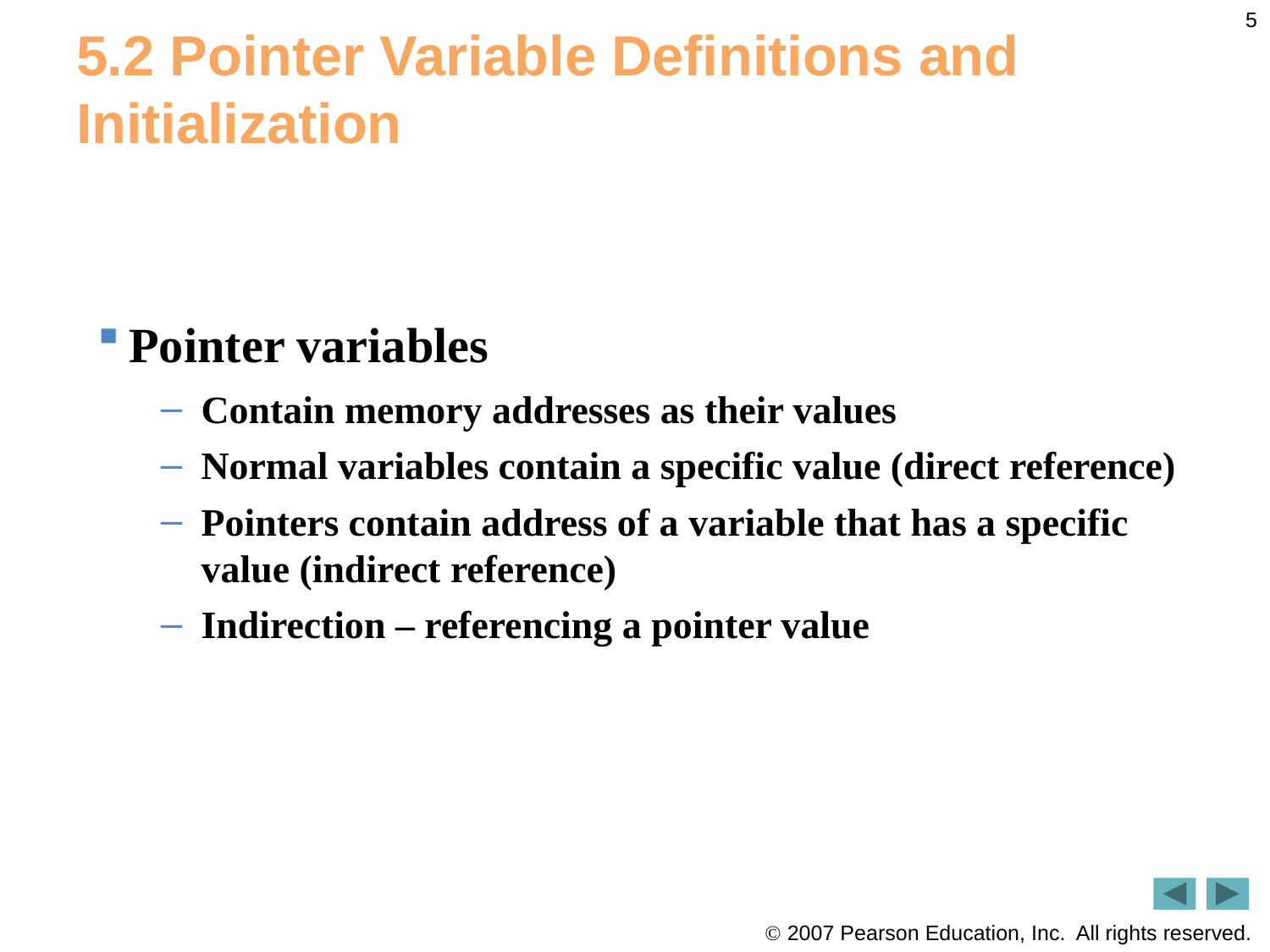

5
# 5.2 Pointer Variable Definitions and Initialization
Pointer variables
Contain memory addresses as their values
Normal variables contain a specific value (direct reference)
Pointers contain address of a variable that has a specific value (indirect reference)
Indirection – referencing a pointer value